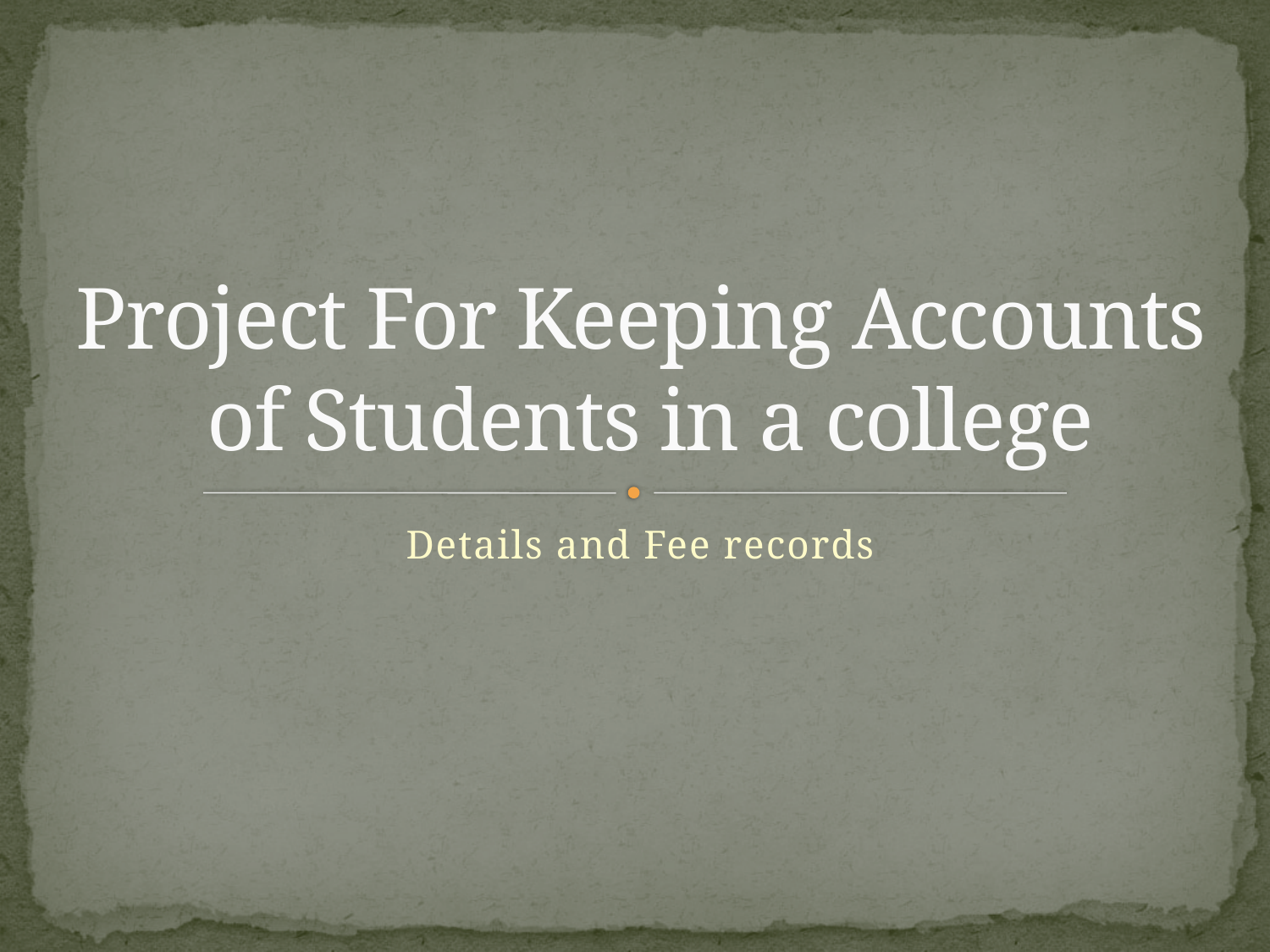

# Project For Keeping Accounts  of Students in a college
Details and Fee records